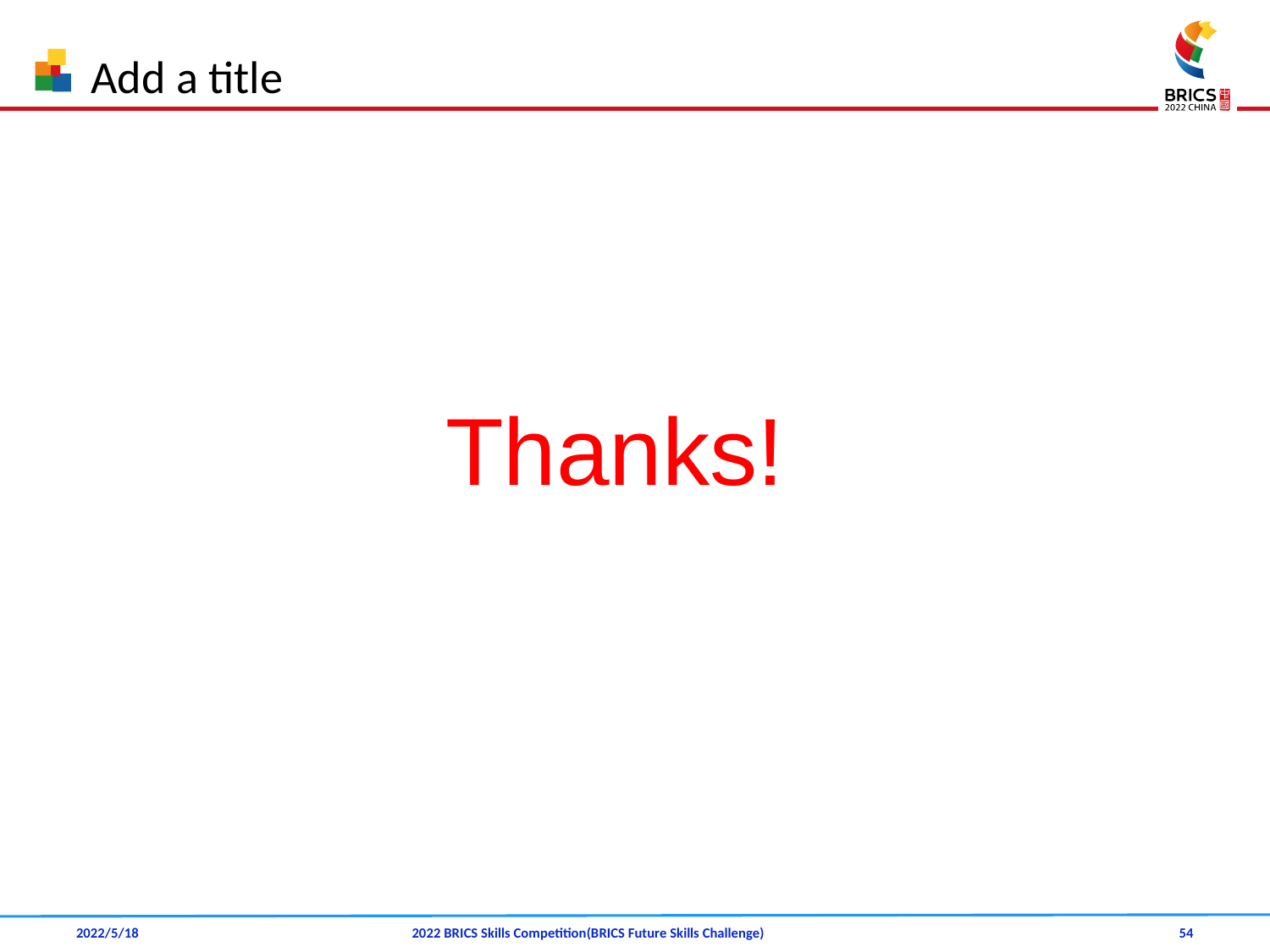

Add a title
Thanks!
2022/5/18
2022 BRICS Skills Competition(BRICS Future Skills Challenge)
54